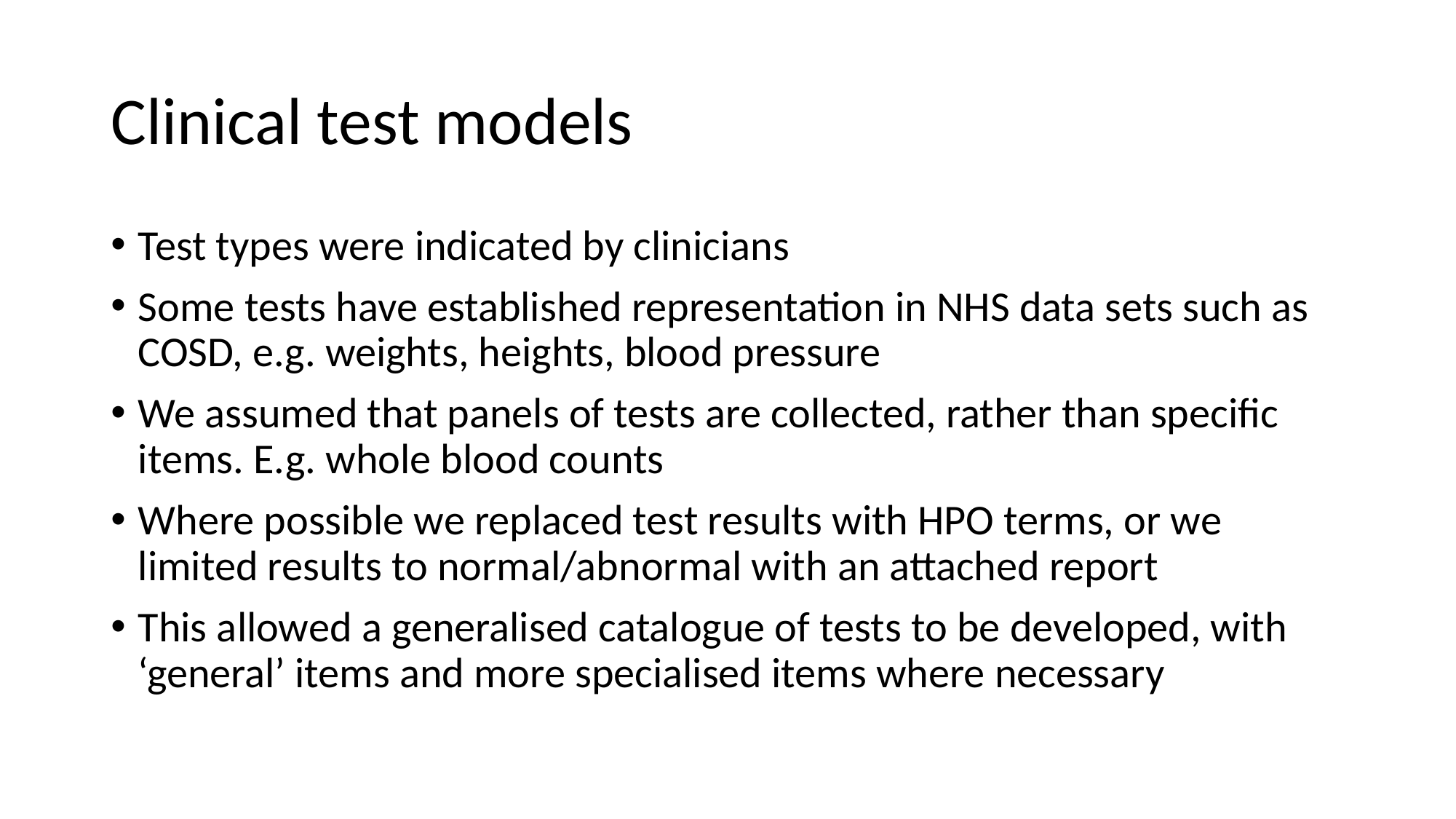

# Clinical test models
Test types were indicated by clinicians
Some tests have established representation in NHS data sets such as COSD, e.g. weights, heights, blood pressure
We assumed that panels of tests are collected, rather than specific items. E.g. whole blood counts
Where possible we replaced test results with HPO terms, or we limited results to normal/abnormal with an attached report
This allowed a generalised catalogue of tests to be developed, with ‘general’ items and more specialised items where necessary